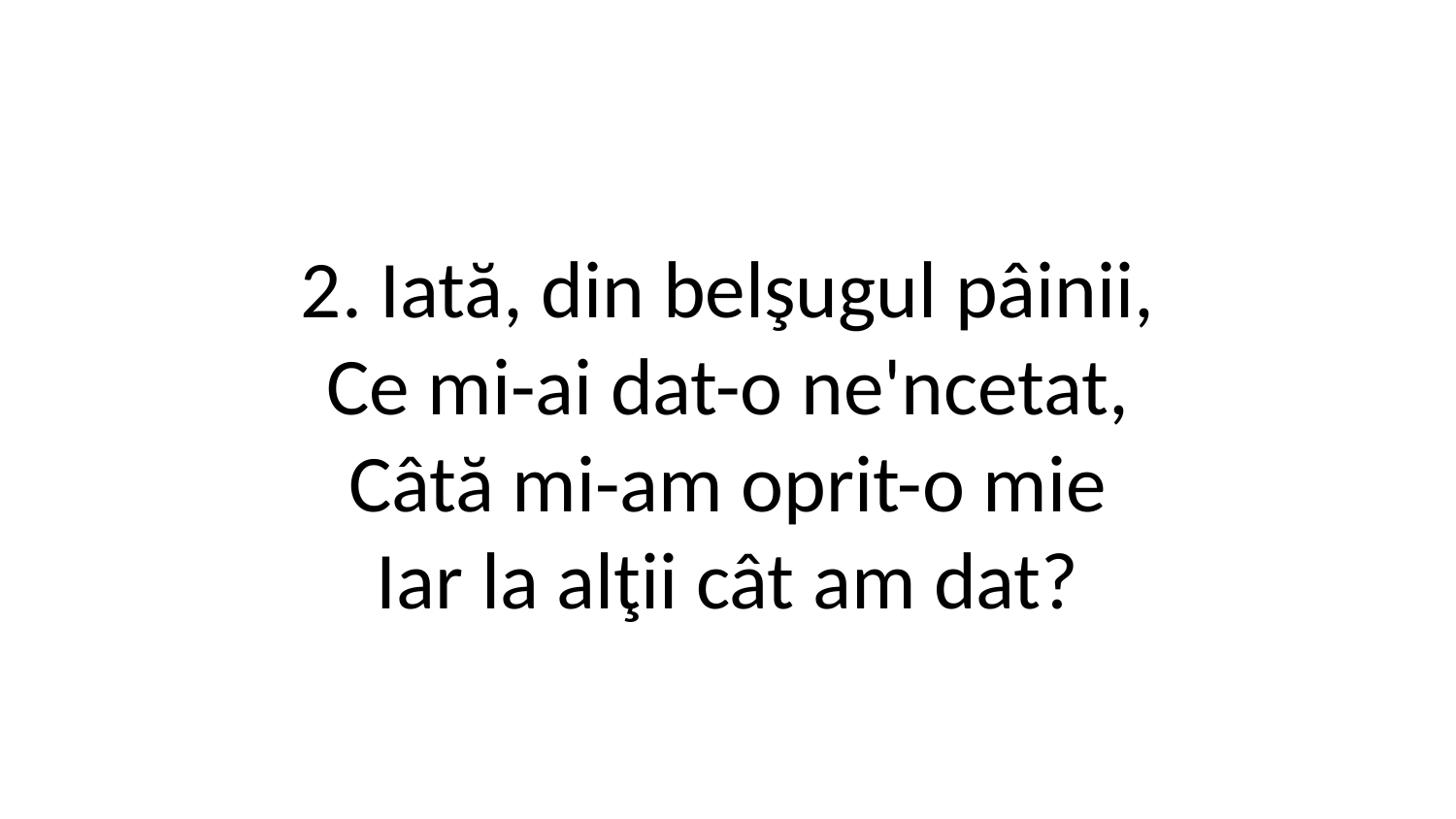

2. Iată, din belşugul pâinii,
Ce mi-ai dat-o ne'ncetat,
Câtă mi-am oprit-o mie
Iar la alţii cât am dat?